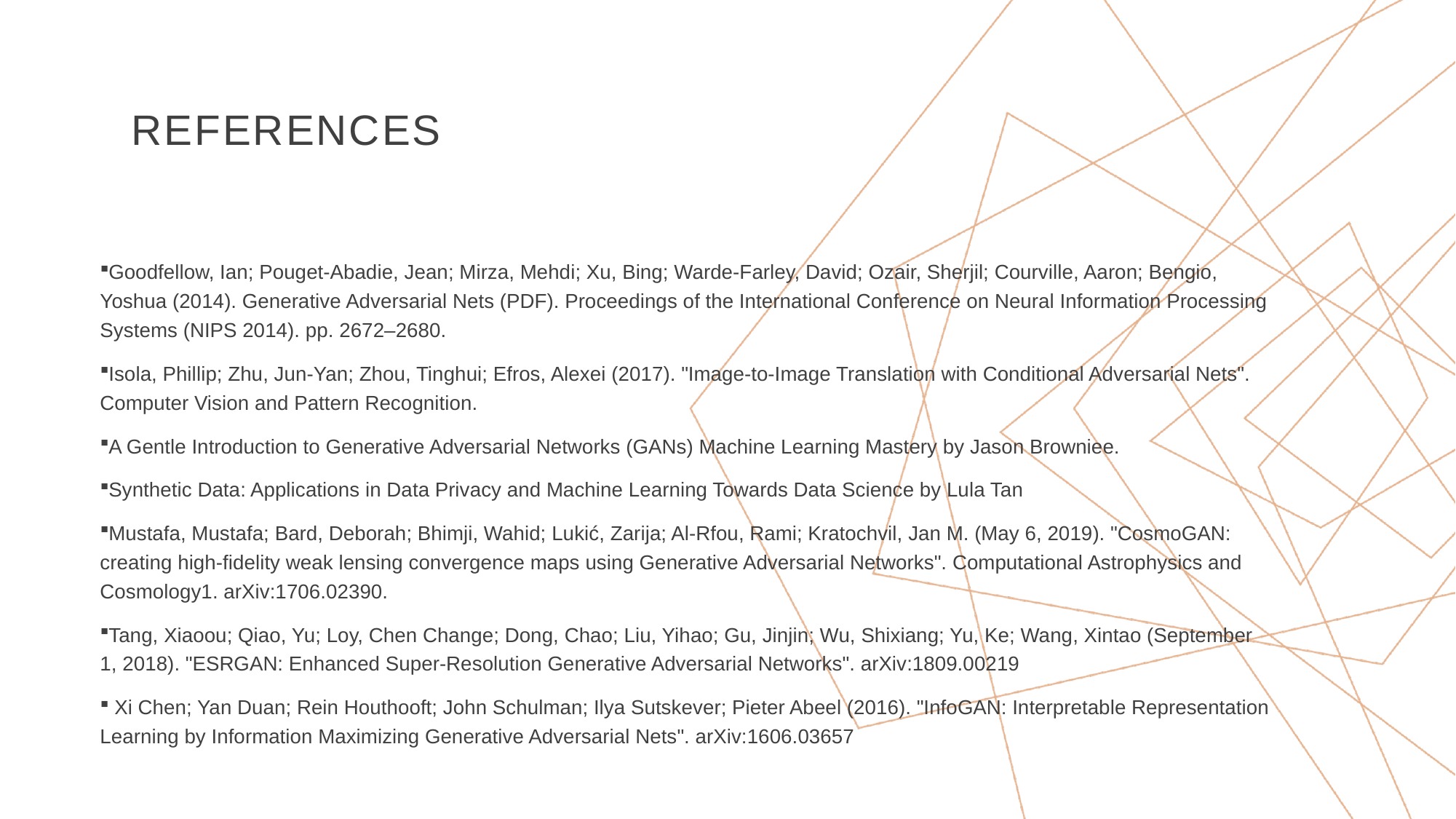

# References
Goodfellow, Ian; Pouget-Abadie, Jean; Mirza, Mehdi; Xu, Bing; Warde-Farley, David; Ozair, Sherjil; Courville, Aaron; Bengio, Yoshua (2014). Generative Adversarial Nets (PDF). Proceedings of the International Conference on Neural Information Processing Systems (NIPS 2014). pp. 2672–2680.
Isola, Phillip; Zhu, Jun-Yan; Zhou, Tinghui; Efros, Alexei (2017). "Image-to-Image Translation with Conditional Adversarial Nets". Computer Vision and Pattern Recognition.
A Gentle Introduction to Generative Adversarial Networks (GANs) Machine Learning Mastery by Jason Browniee.
Synthetic Data: Applications in Data Privacy and Machine Learning Towards Data Science by Lula Tan
Mustafa, Mustafa; Bard, Deborah; Bhimji, Wahid; Lukić, Zarija; Al-Rfou, Rami; Kratochvil, Jan M. (May 6, 2019). "CosmoGAN: creating high-fidelity weak lensing convergence maps using Generative Adversarial Networks". Computational Astrophysics and Cosmology1. arXiv:1706.02390.
Tang, Xiaoou; Qiao, Yu; Loy, Chen Change; Dong, Chao; Liu, Yihao; Gu, Jinjin; Wu, Shixiang; Yu, Ke; Wang, Xintao (September 1, 2018). "ESRGAN: Enhanced Super-Resolution Generative Adversarial Networks". arXiv:1809.00219
 Xi Chen; Yan Duan; Rein Houthooft; John Schulman; Ilya Sutskever; Pieter Abeel (2016). "InfoGAN: Interpretable Representation Learning by Information Maximizing Generative Adversarial Nets". arXiv:1606.03657